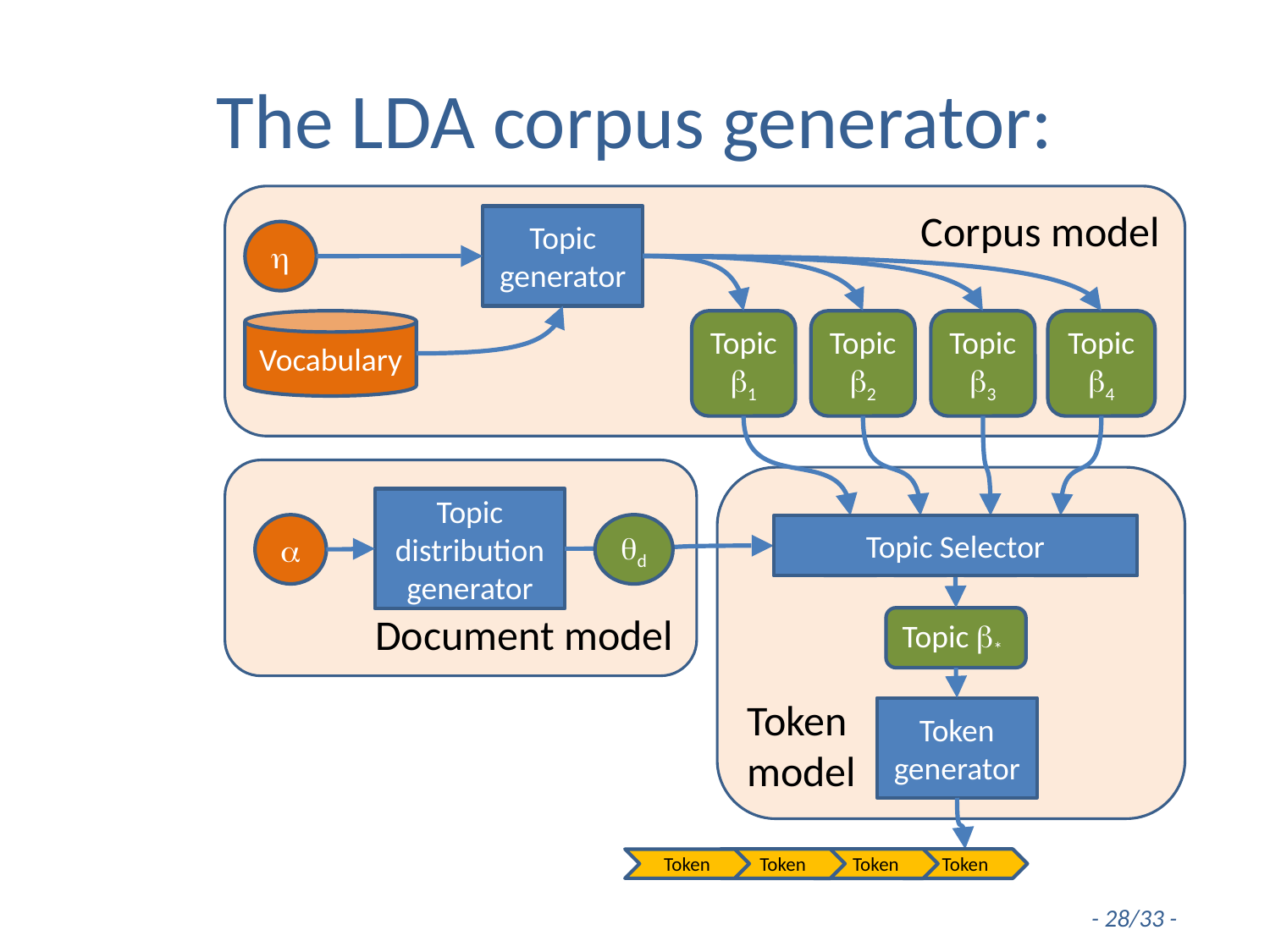

# The LDA corpus generator:
Corpus model
Topic
generator
η
Vocabulary
Topic β1
Topic β2
Topic β3
Topic β4
Document model
Token
model
Topic
distribution
generator
α
θd
Topic Selector
T1
T2
T3
T4
Topic β*
Token generator
Token
Token
Token
Token